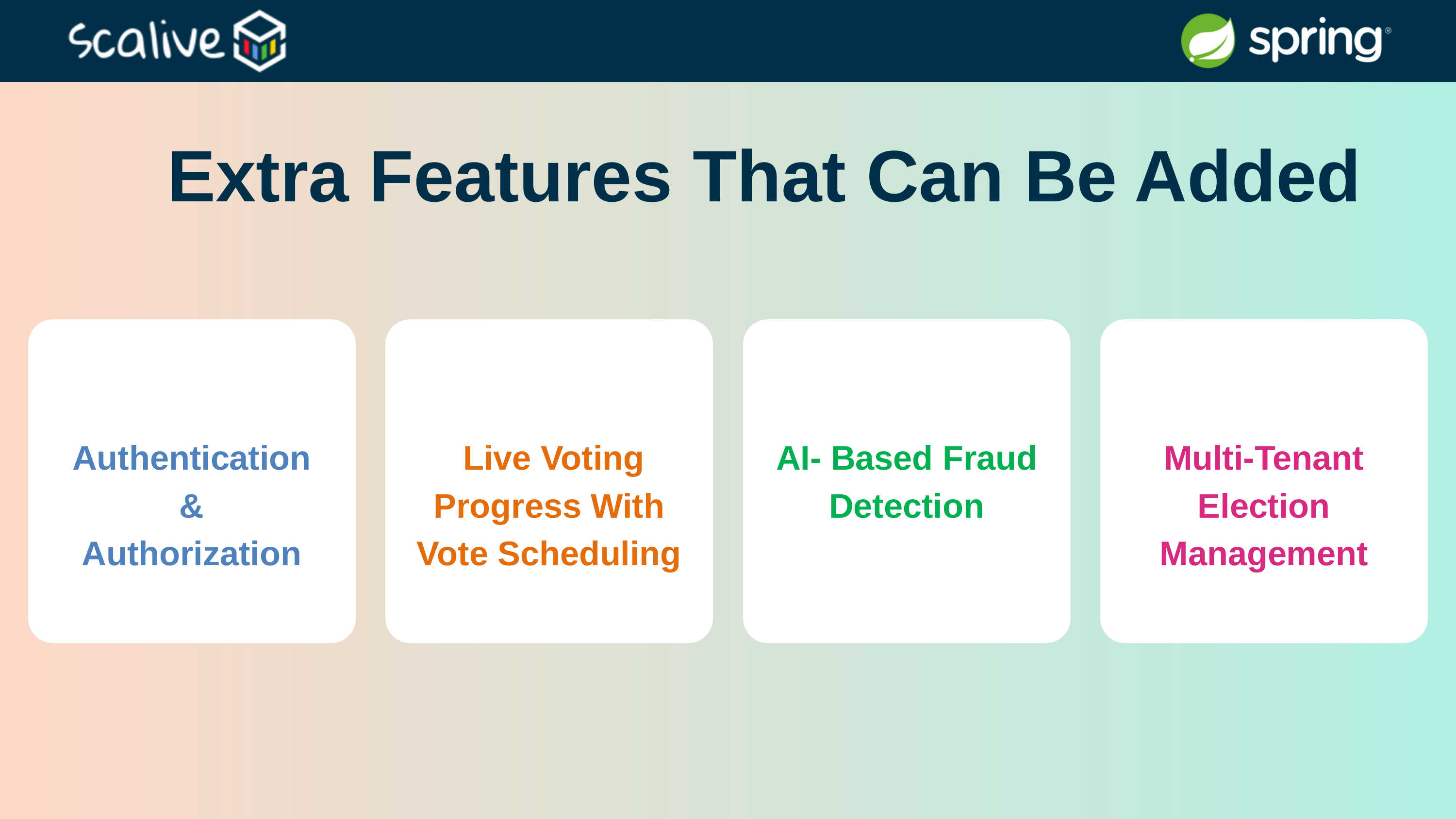

Extra Features That Can Be Added

Authentication
&
Authorization

 Live Voting Progress With Vote Scheduling

AI- Based Fraud Detection

Multi-Tenant Election Management